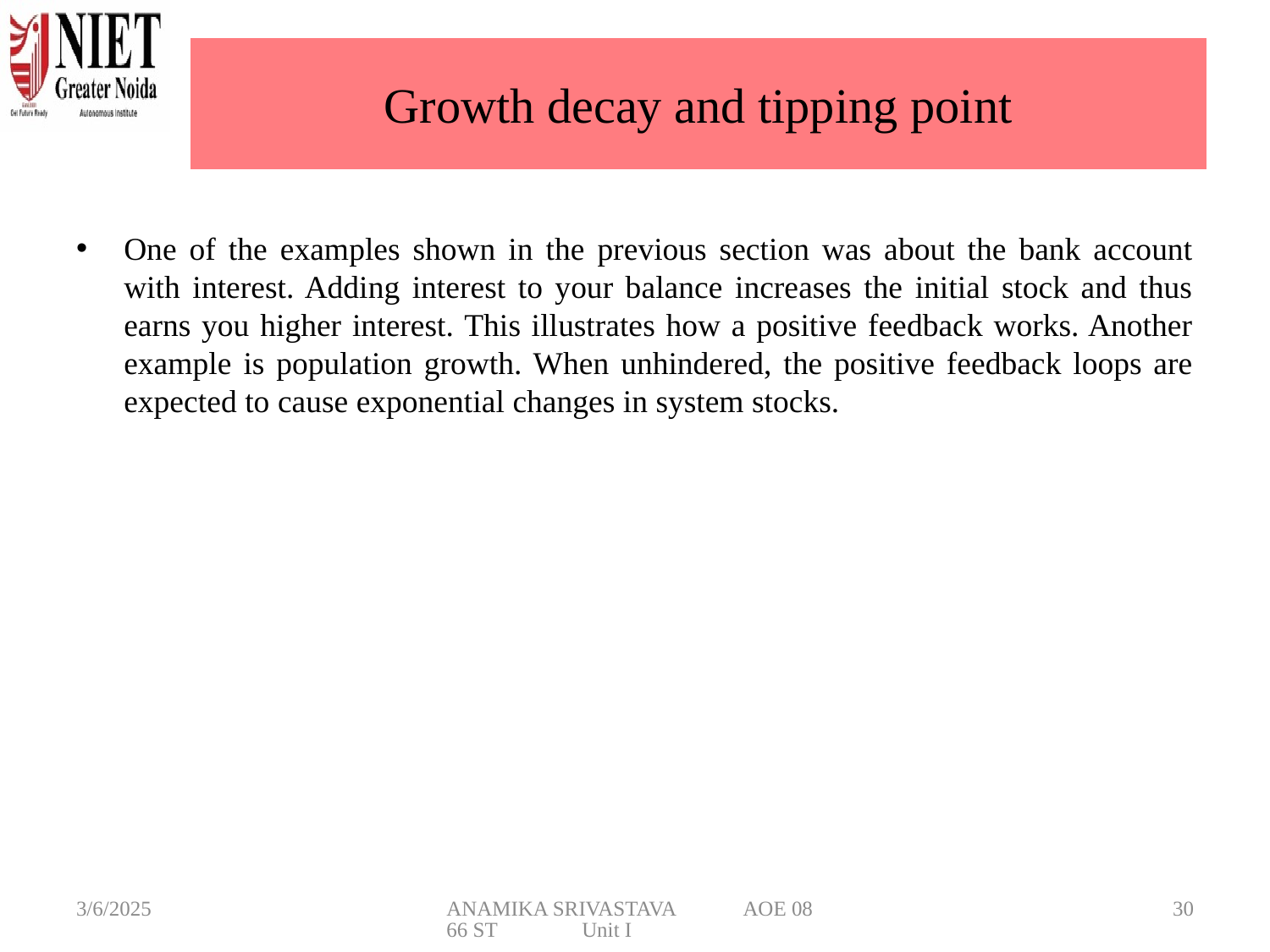

# Growth decay and tipping point
One of the examples shown in the previous section was about the bank account with interest. Adding interest to your balance increases the initial stock and thus earns you higher interest. This illustrates how a positive feedback works. Another example is population growth. When unhindered, the positive feedback loops are expected to cause exponential changes in system stocks.
3/6/2025
ANAMIKA SRIVASTAVA             AOE 0866 ST                Unit I
30